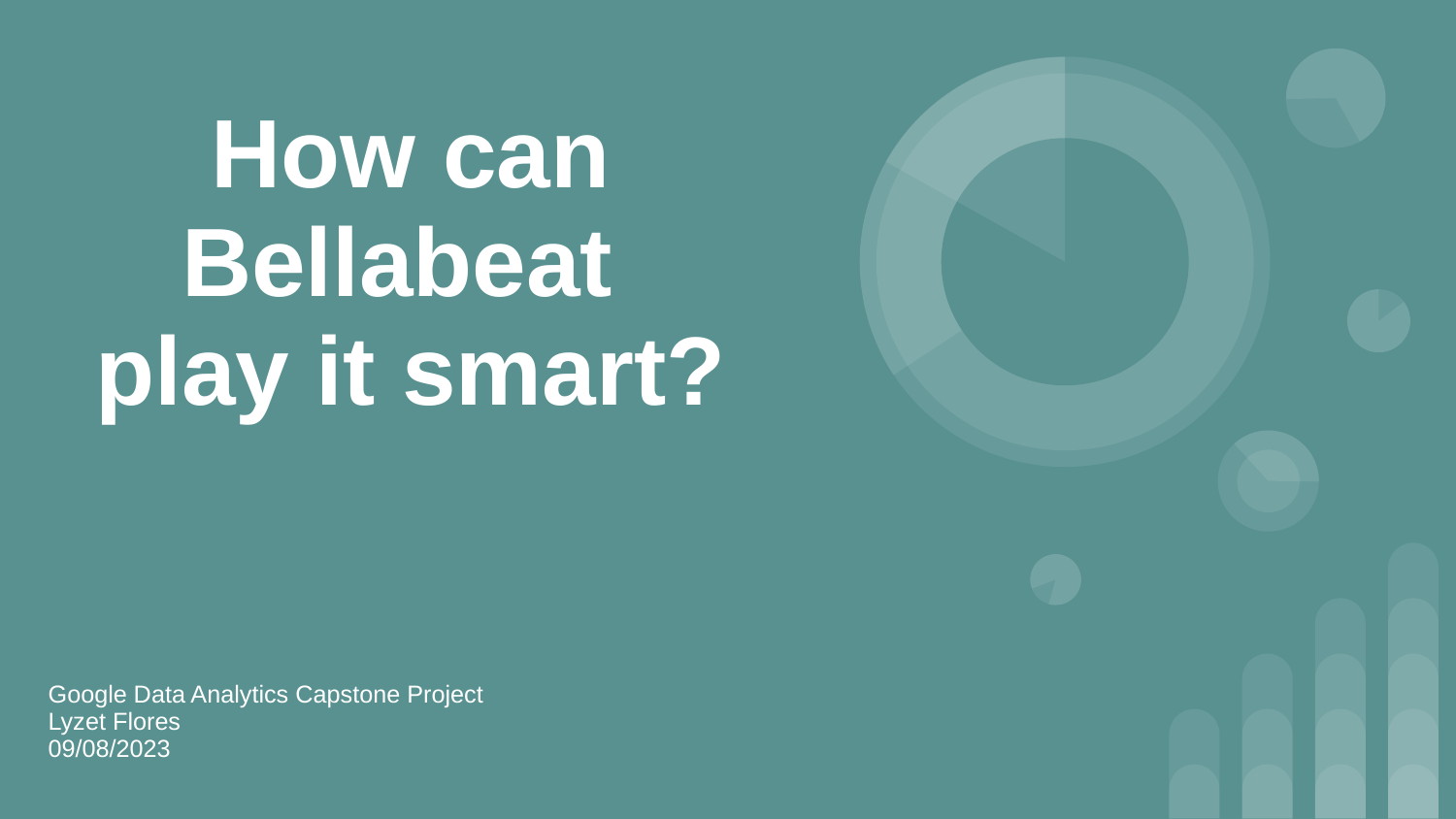

# How can Bellabeat
play it smart?
Google Data Analytics Capstone Project
Lyzet Flores
09/08/2023